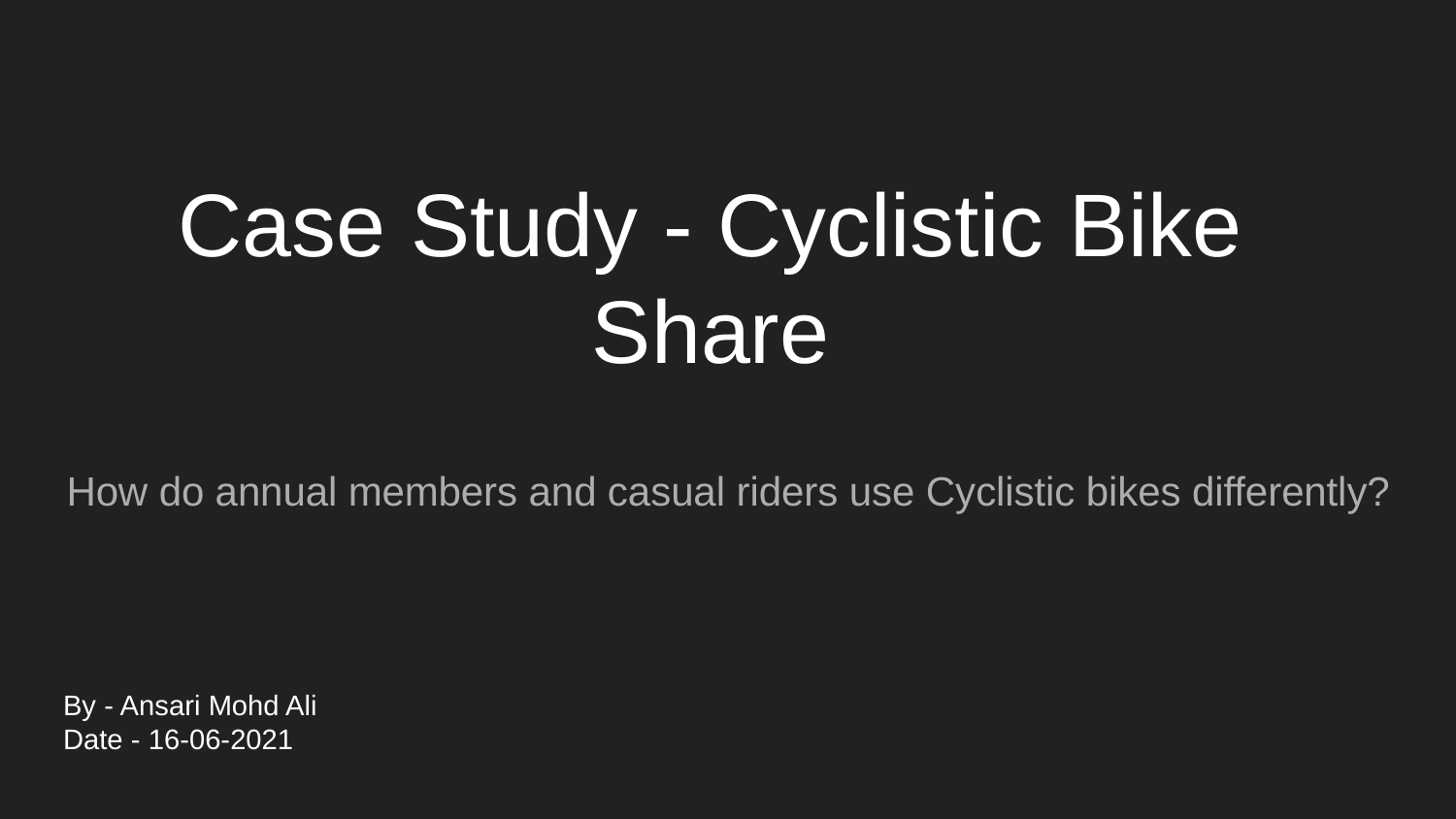

# Case Study - Cyclistic Bike Share
How do annual members and casual riders use Cyclistic bikes differently?
By - Ansari Mohd Ali
Date - 16-06-2021